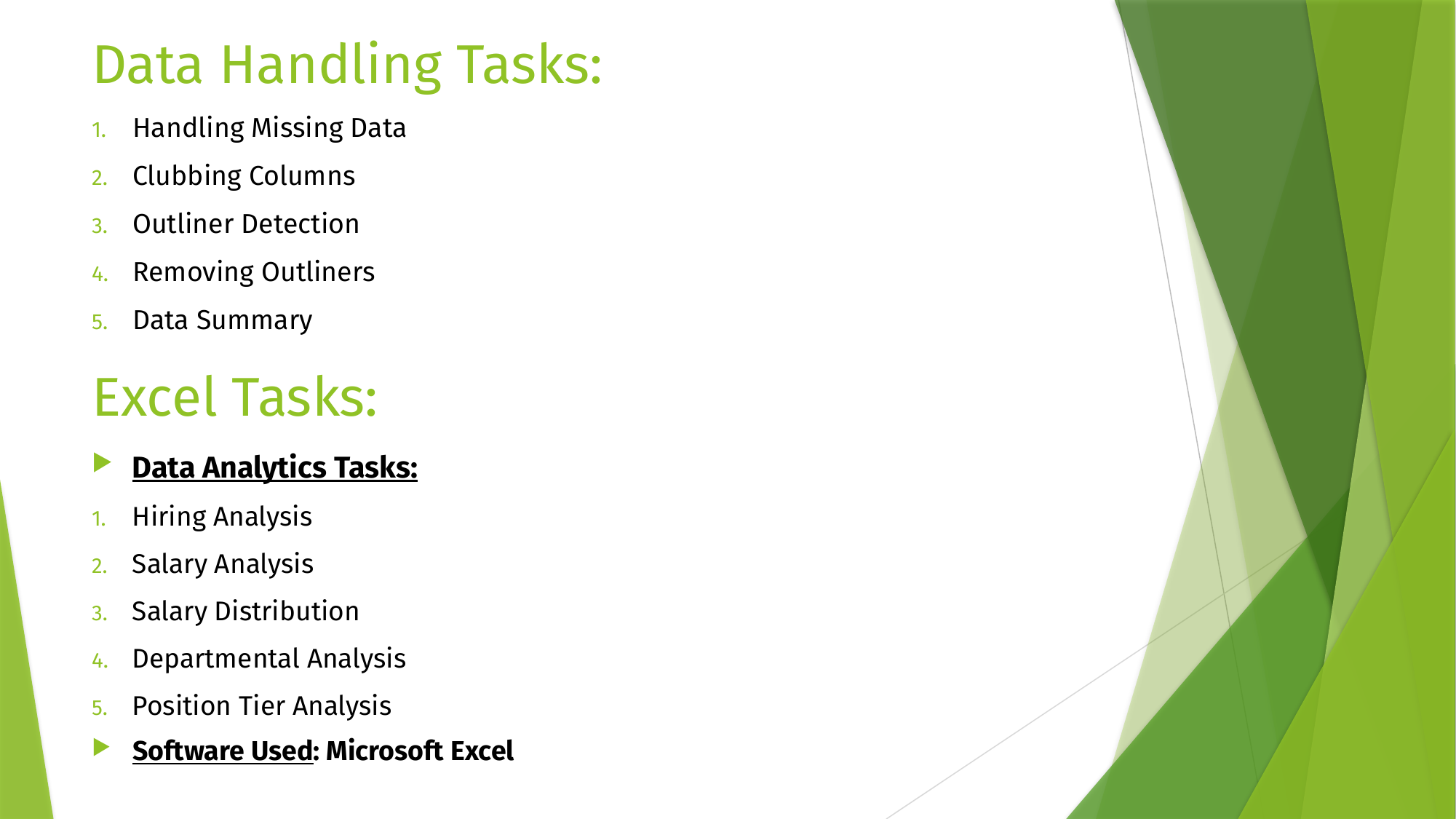

Data Handling Tasks:
Handling Missing Data
Clubbing Columns
Outliner Detection
Removing Outliners
Data Summary
# Excel Tasks:
Data Analytics Tasks:
Hiring Analysis
Salary Analysis
Salary Distribution
Departmental Analysis
Position Tier Analysis
Software Used: Microsoft Excel